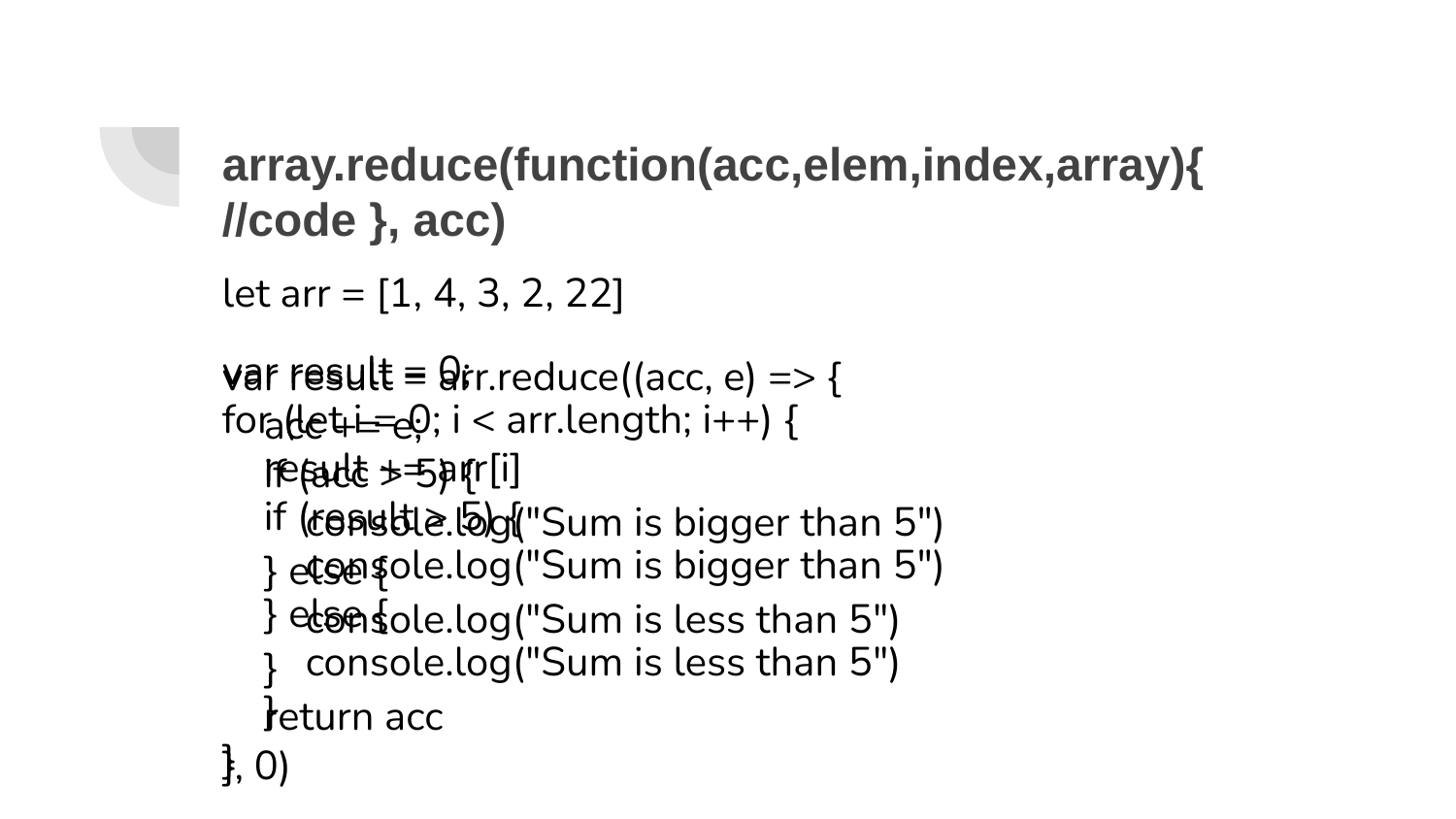

# array.reduce(function(acc,elem,index,array){ //code }, acc)
let arr = [1, 4, 3, 2, 22]
var result = 0;
for (let i = 0; i < arr.length; i++) {
    result += arr[i]
    if (result > 5) {
        console.log("Sum is bigger than 5")
    } else {
        console.log("Sum is less than 5")
    }
}

var result = arr.reduce((acc, e) => {
    acc += e;
    if (acc > 5) {
        console.log("Sum is bigger than 5")
    } else {
        console.log("Sum is less than 5")
    }
    return acc
}, 0)